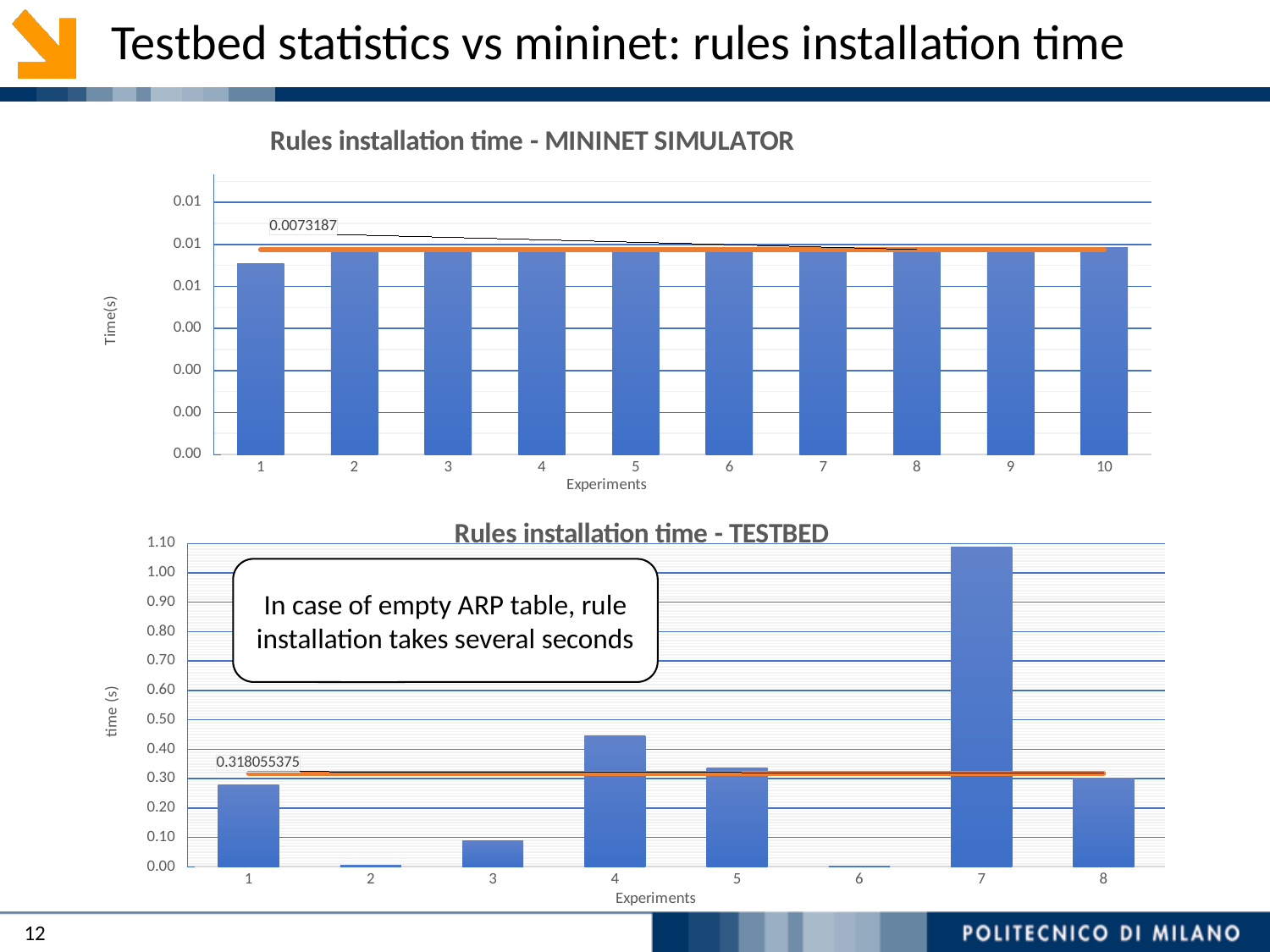

# Testbed statistics vs mininet: rules installation time

### Chart: Rules installation time - MININET SIMULATOR

| Category |  |  |
|---|---|---|

### Chart: Rules installation time - TESTBED

| Category |  |  |
|---|---|---|
In case of empty ARP table, rule installation takes several seconds
12